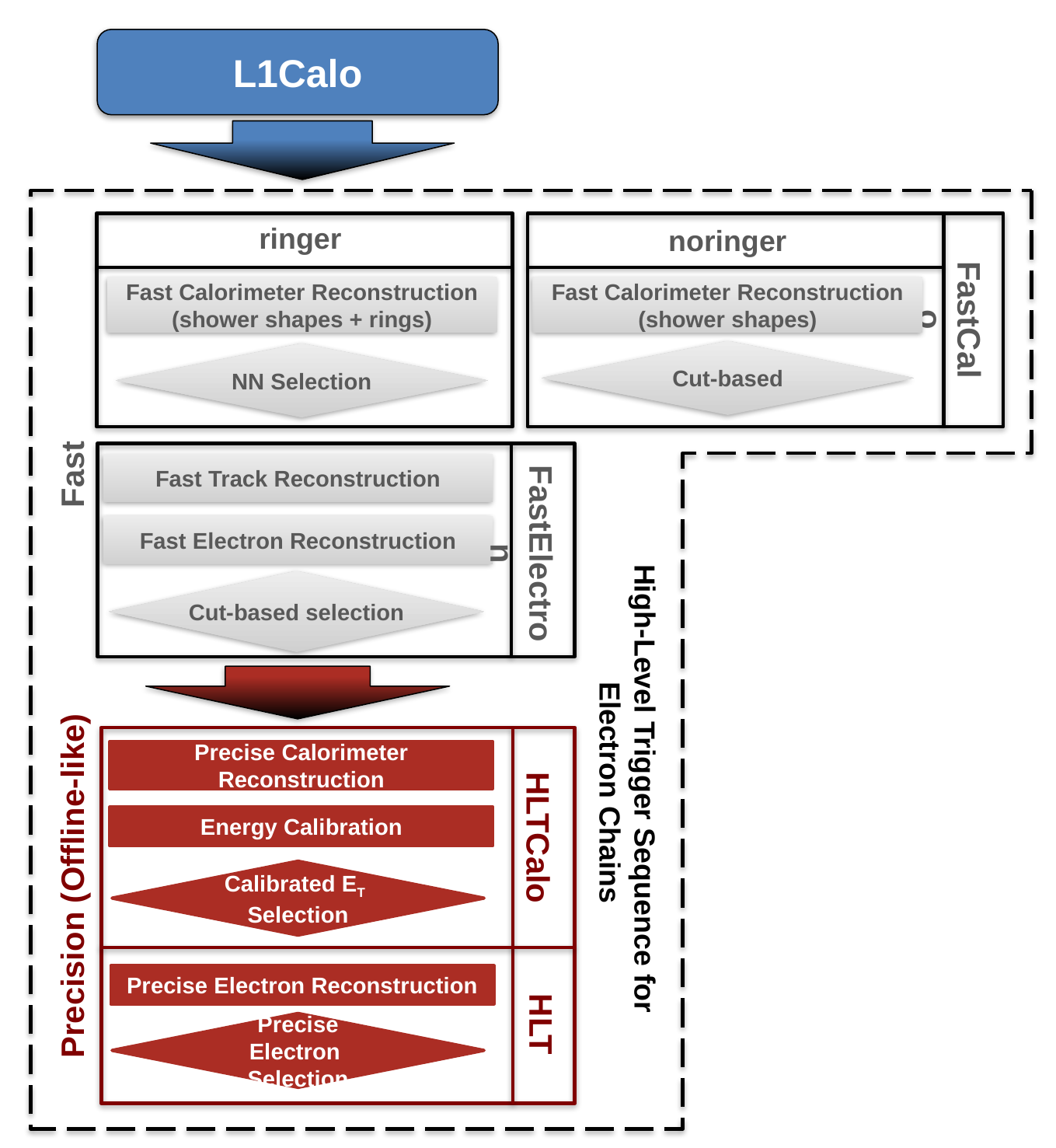

L1Calo

ringer
noringer
Fast Calorimeter Reconstruction
(shower shapes + rings)
Fast Calorimeter Reconstruction
(shower shapes)
FastCalo
Cut-based
NN Selection

Fast
Fast Track Reconstruction
Fast Electron Reconstruction
FastElectron

Cut-based selection

Precise Calorimeter Reconstruction
High-Level Trigger Sequence for
 Electron Chains
Energy Calibration
HLTCalo
Precision (Offline-like)
Calibrated ET
Selection
Precise Electron Reconstruction
HLT
Precise Electron  Selection